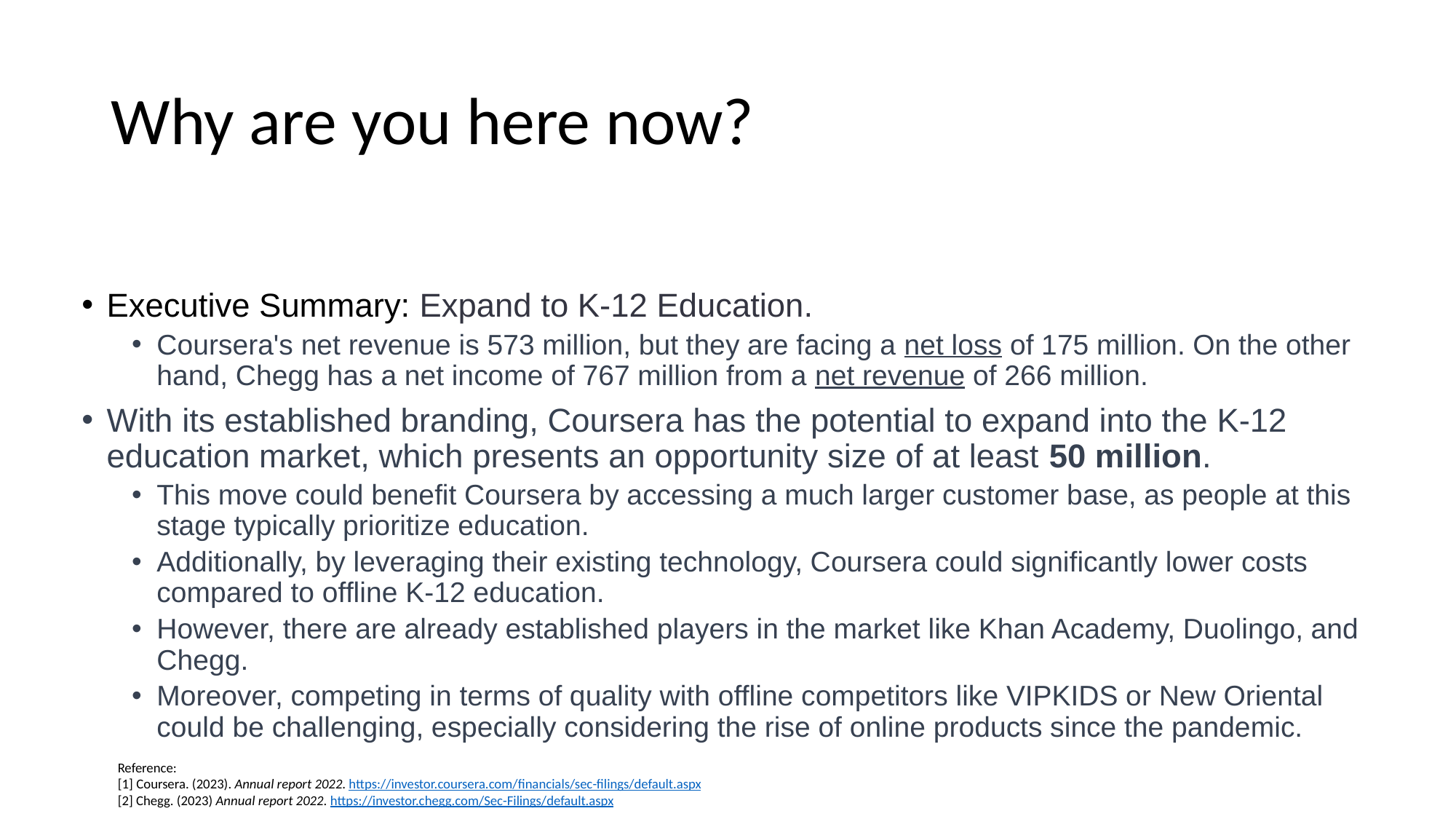

# Why are you here now?
Executive Summary: Expand to K-12 Education.
Coursera's net revenue is 573 million, but they are facing a net loss of 175 million. On the other hand, Chegg has a net income of 767 million from a net revenue of 266 million.
With its established branding, Coursera has the potential to expand into the K-12 education market, which presents an opportunity size of at least 50 million.
This move could benefit Coursera by accessing a much larger customer base, as people at this stage typically prioritize education.
Additionally, by leveraging their existing technology, Coursera could significantly lower costs compared to offline K-12 education.
However, there are already established players in the market like Khan Academy, Duolingo, and Chegg.
Moreover, competing in terms of quality with offline competitors like VIPKIDS or New Oriental could be challenging, especially considering the rise of online products since the pandemic.
Reference:
[1] Coursera. (2023). Annual report 2022. https://investor.coursera.com/financials/sec-filings/default.aspx
[2] Chegg. (2023) Annual report 2022. https://investor.chegg.com/Sec-Filings/default.aspx